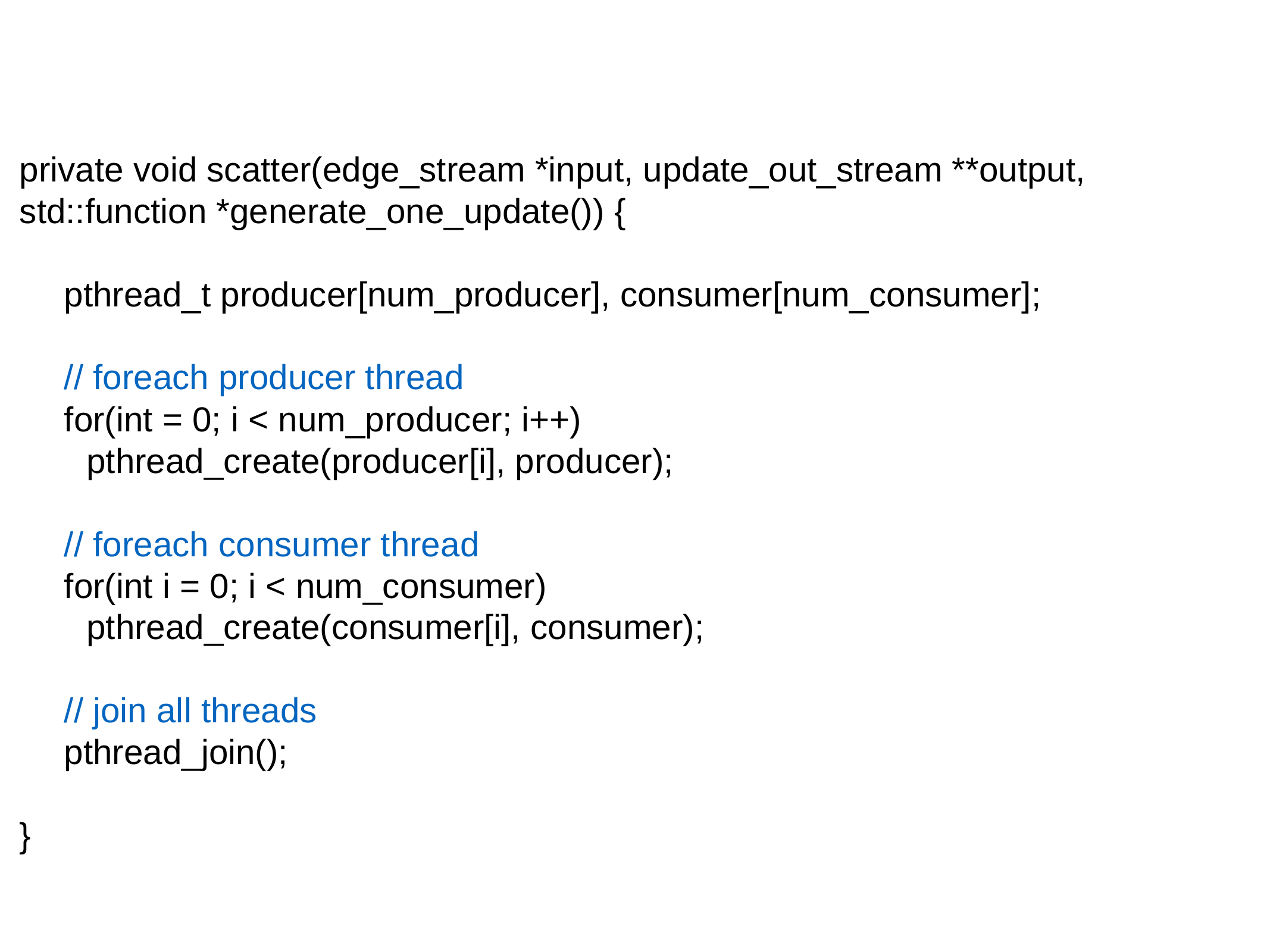

private void scatter(edge_stream *input, update_out_stream **output, std::function *generate_one_update()) {

pthread_t producer[num_producer], consumer[num_consumer];

// foreach producer thread
for(int = 0; i < num_producer; i++)
pthread_create(producer[i], producer);

// foreach consumer thread
for(int i = 0; i < num_consumer)
pthread_create(consumer[i], consumer);

// join all threads
pthread_join();

}